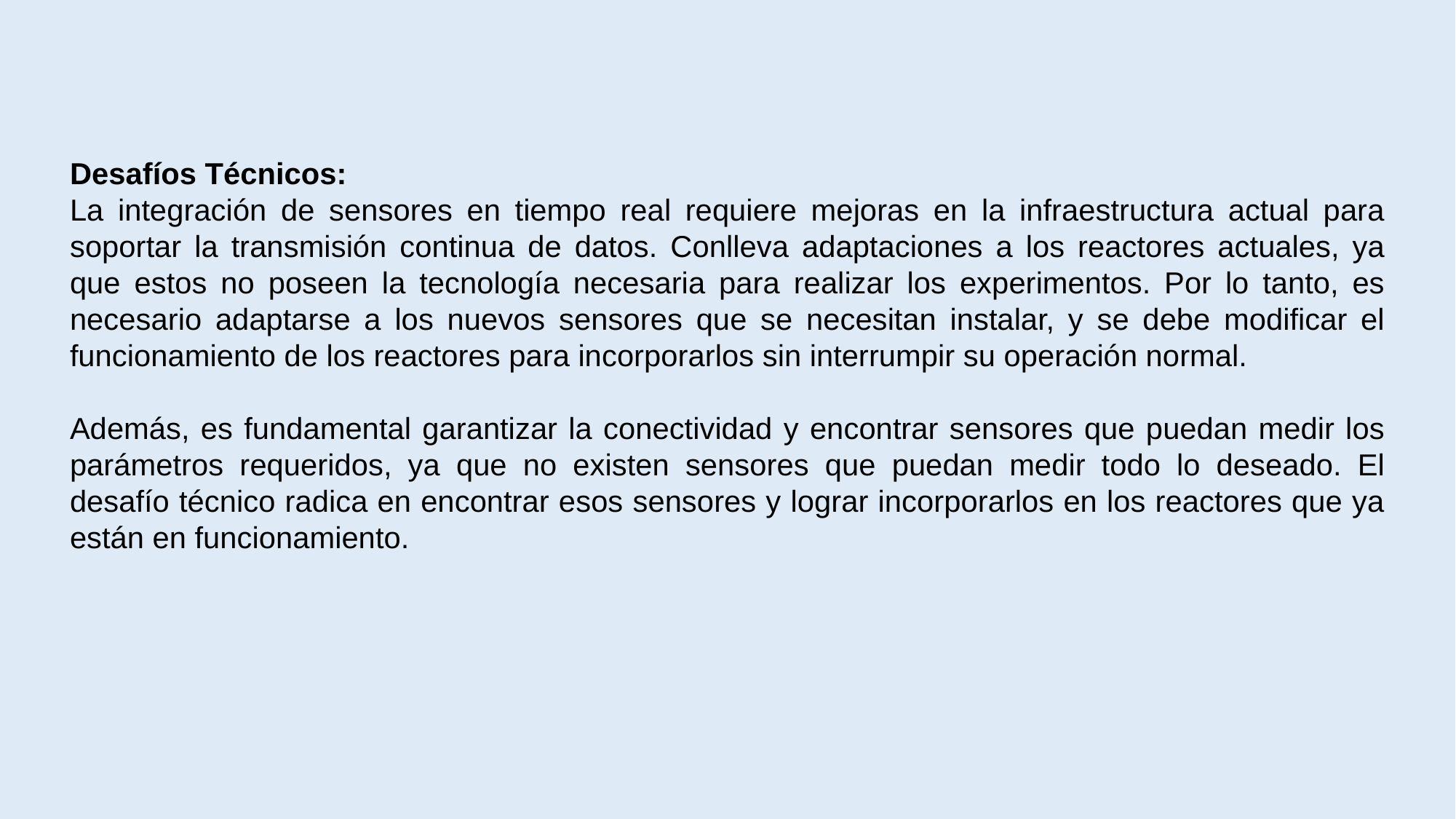

Desafíos Técnicos:
La integración de sensores en tiempo real requiere mejoras en la infraestructura actual para soportar la transmisión continua de datos. Conlleva adaptaciones a los reactores actuales, ya que estos no poseen la tecnología necesaria para realizar los experimentos. Por lo tanto, es necesario adaptarse a los nuevos sensores que se necesitan instalar, y se debe modificar el funcionamiento de los reactores para incorporarlos sin interrumpir su operación normal.

Además, es fundamental garantizar la conectividad y encontrar sensores que puedan medir los parámetros requeridos, ya que no existen sensores que puedan medir todo lo deseado. El desafío técnico radica en encontrar esos sensores y lograr incorporarlos en los reactores que ya están en funcionamiento.